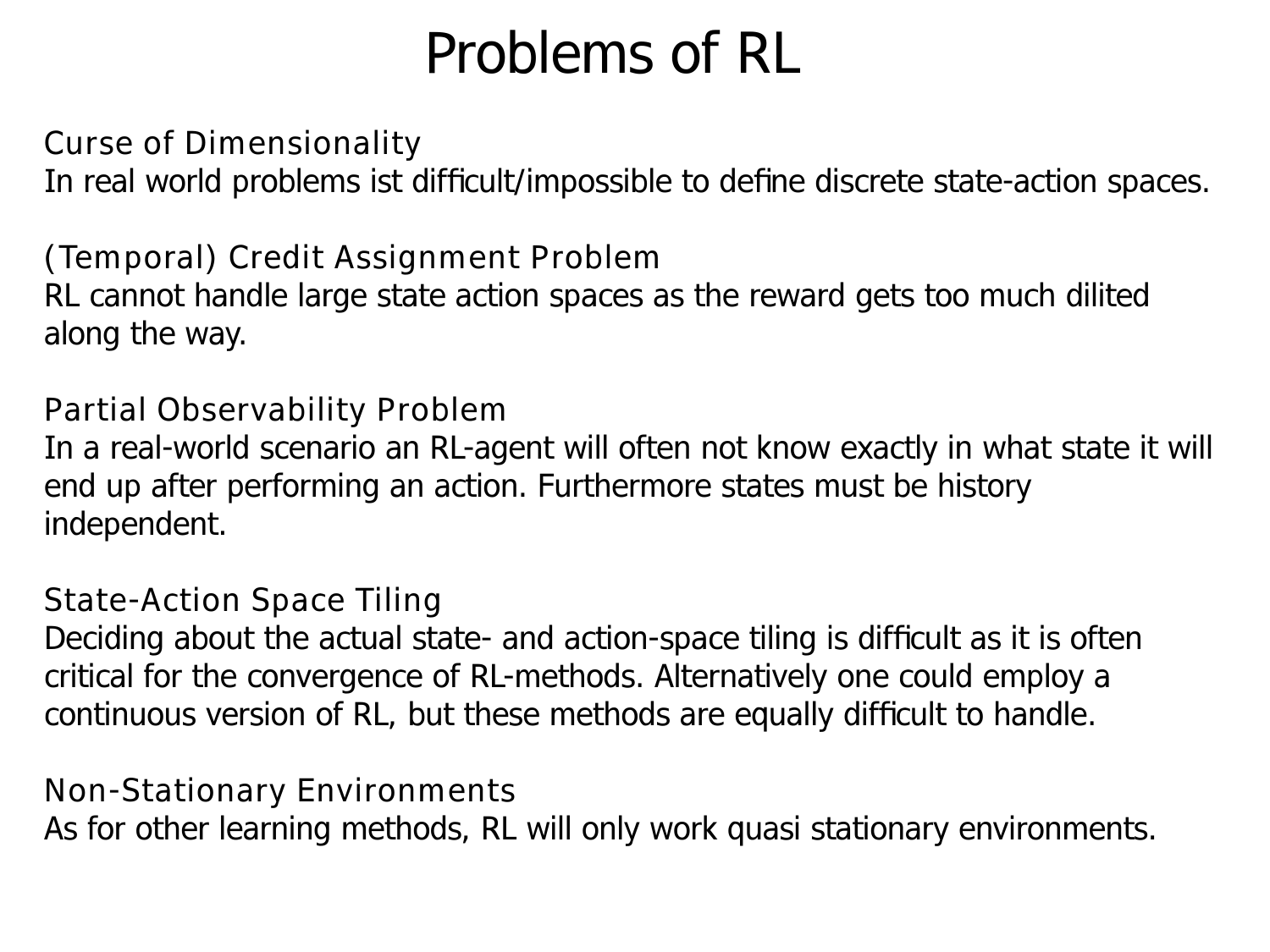

Problems of RL
Curse of Dimensionality
In real world problems ist difficult/impossible to define discrete state-action spaces.

(Temporal) Credit Assignment Problem
RL cannot handle large state action spaces as the reward gets too much dilited along the way.

Partial Observability Problem
In a real-world scenario an RL-agent will often not know exactly in what state it will end up after performing an action. Furthermore states must be history independent.

State-Action Space Tiling
Deciding about the actual state- and action-space tiling is difficult as it is often critical for the convergence of RL-methods. Alternatively one could employ a continuous version of RL, but these methods are equally difficult to handle.

Non-Stationary Environments
As for other learning methods, RL will only work quasi stationary environments.